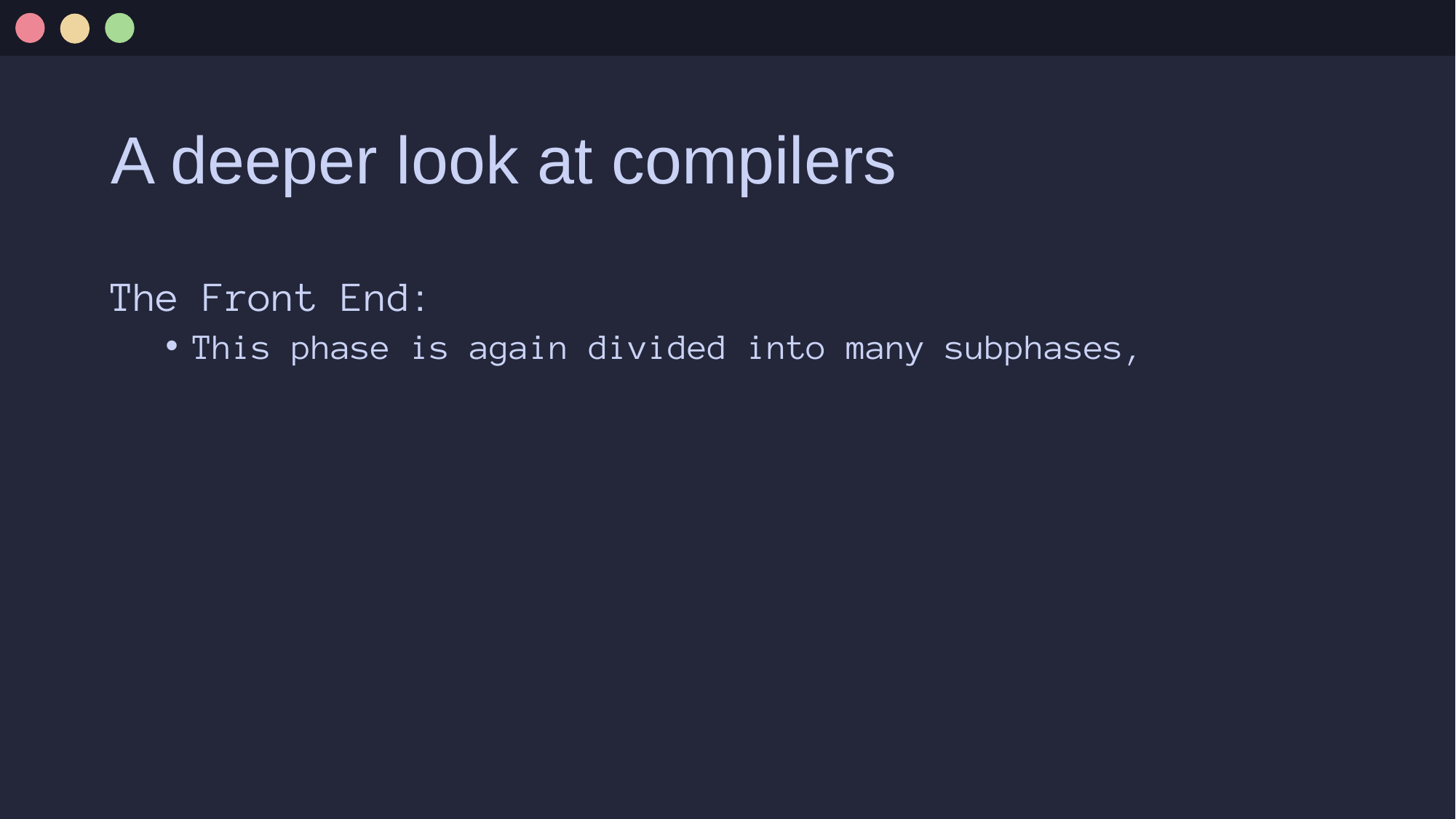

# A deeper look at compilers
The Front End:
This phase is again divided into many subphases,